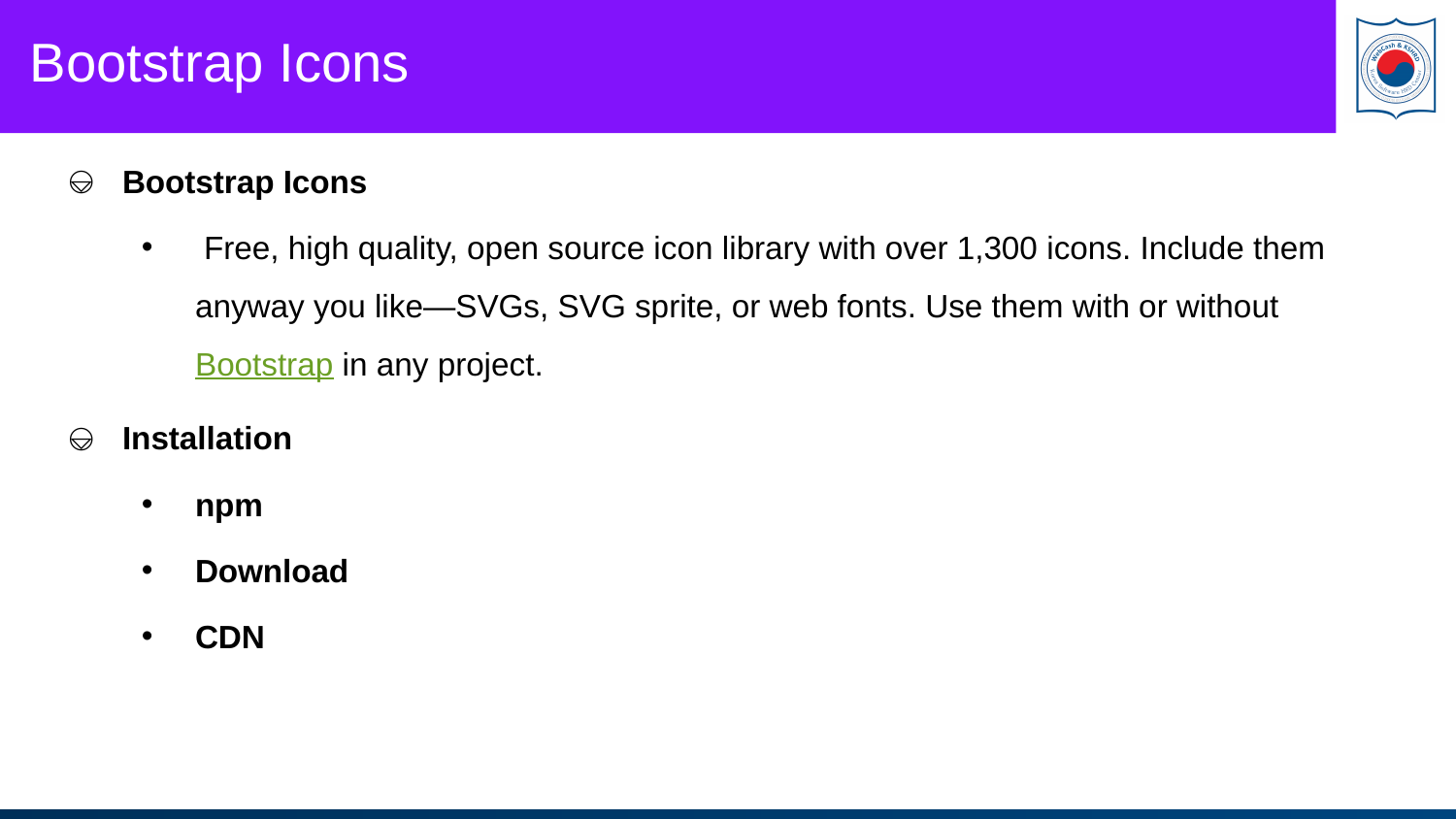

# Bootstrap Icons
Bootstrap Icons
 Free, high quality, open source icon library with over 1,300 icons. Include them anyway you like—SVGs, SVG sprite, or web fonts. Use them with or without Bootstrap in any project.
Installation
npm
Download
CDN